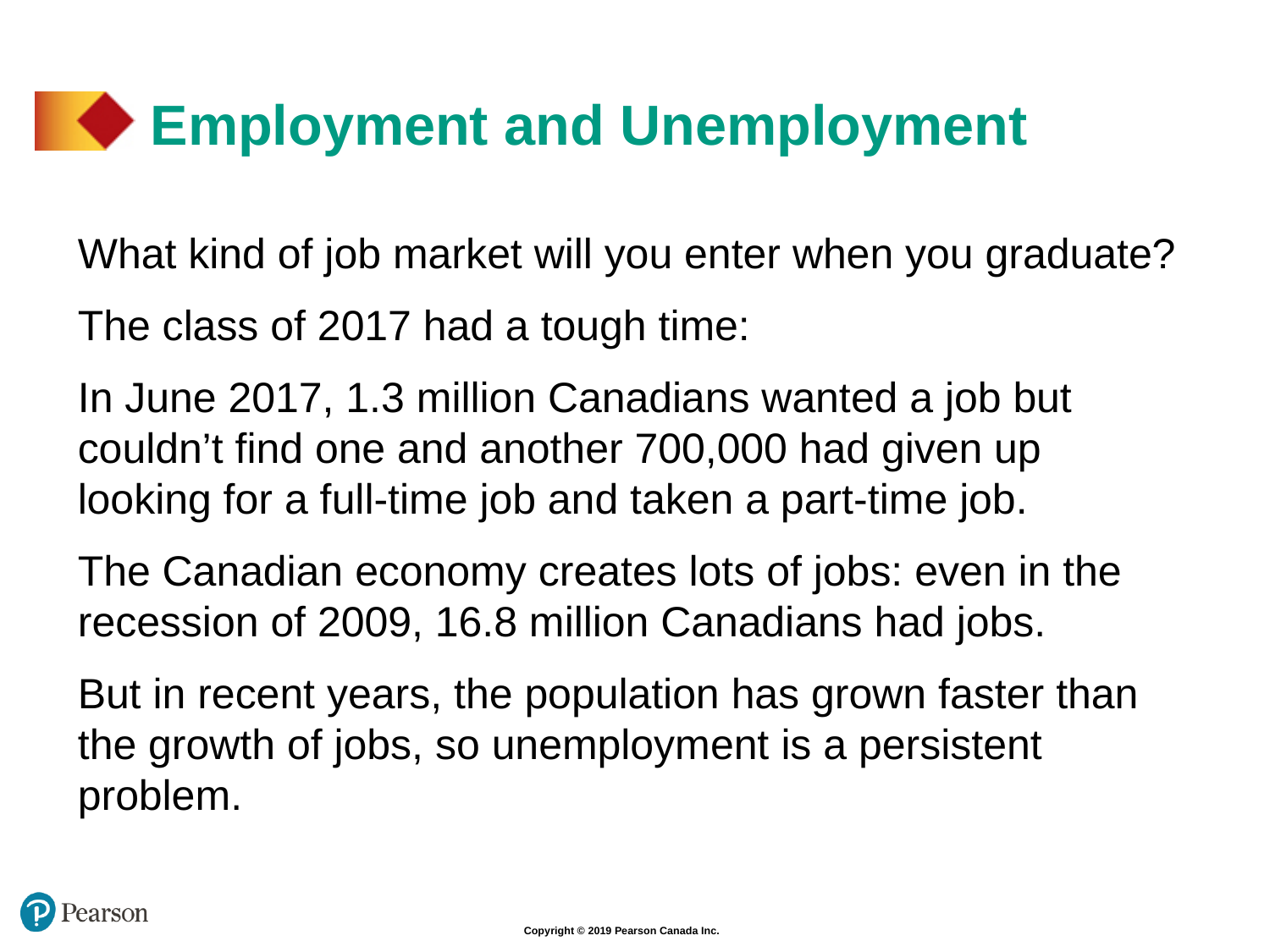

# Employment and Unemployment
What kind of job market will you enter when you graduate?
The class of 2017 had a tough time:
In June 2017, 1.3 million Canadians wanted a job but couldn’t find one and another 700,000 had given up looking for a full-time job and taken a part-time job.
The Canadian economy creates lots of jobs: even in the recession of 2009, 16.8 million Canadians had jobs.
But in recent years, the population has grown faster than the growth of jobs, so unemployment is a persistent problem.